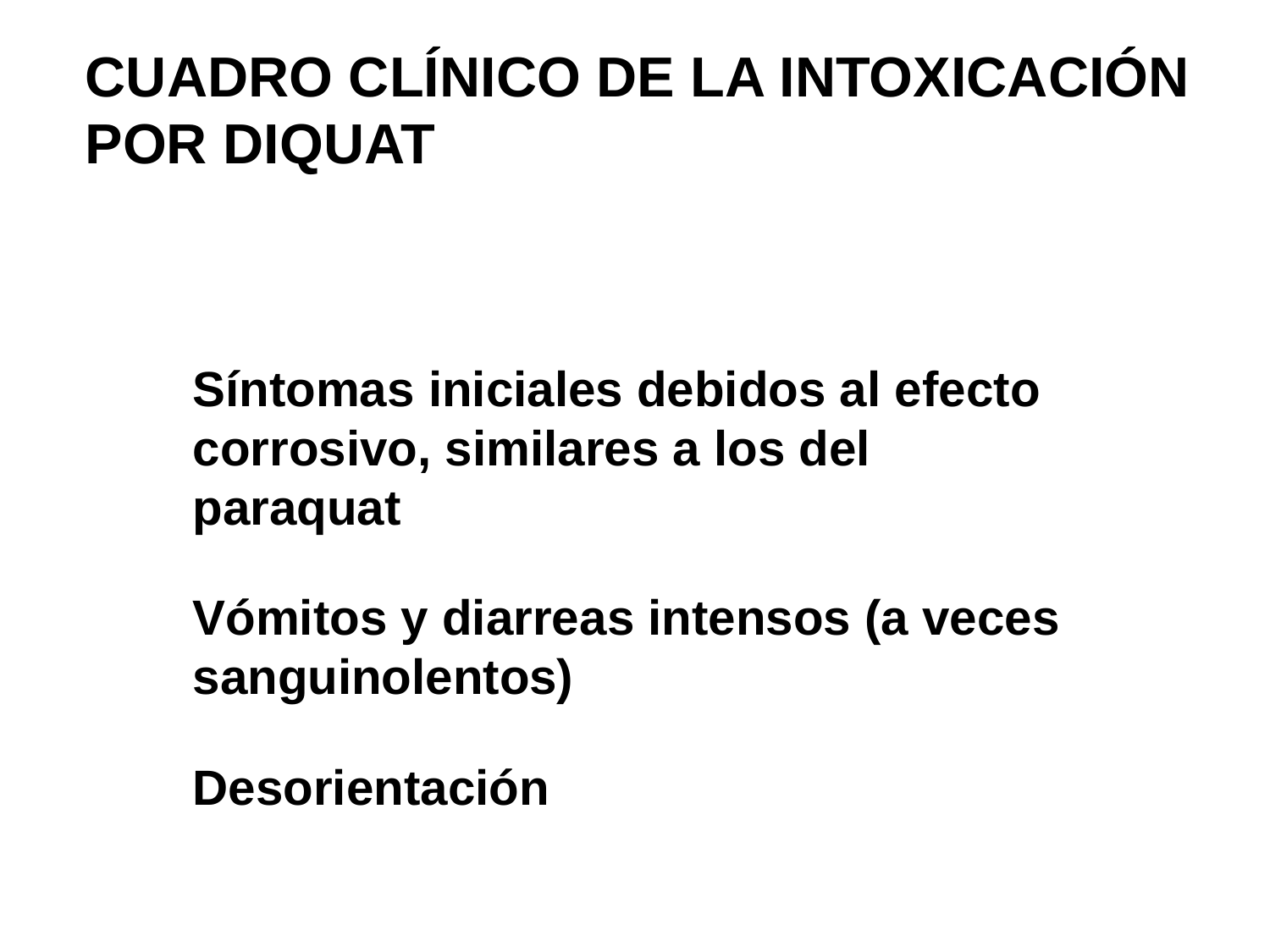

CUADRO CLÍNICO DE LA INTOXICACIÓN
POR DIQUAT
Síntomas iniciales debidos al efecto
corrosivo, similares a los del
paraquat
Vómitos y diarreas intensos (a veces
sanguinolentos)
Desorientación